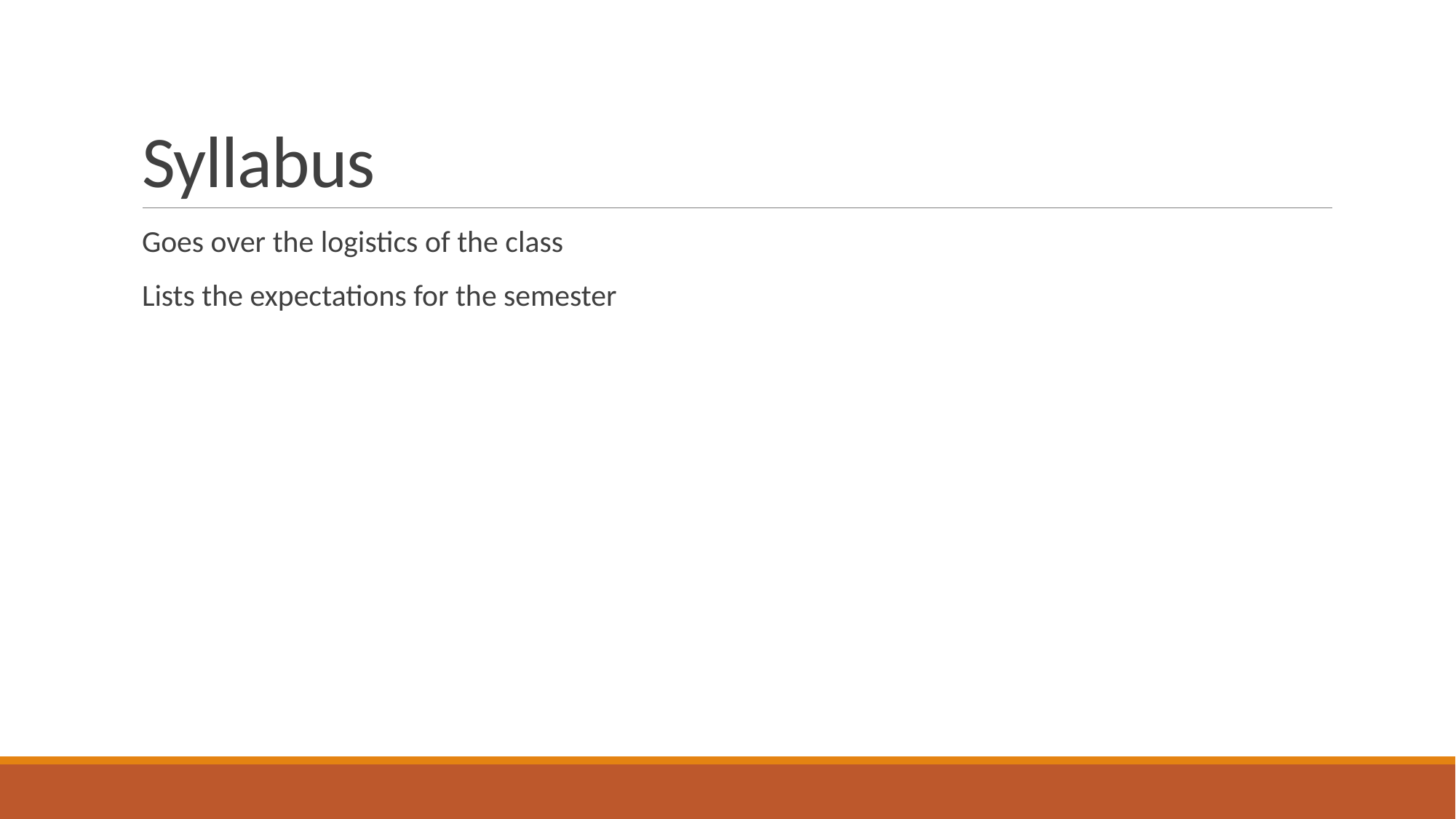

# Syllabus
Goes over the logistics of the class
Lists the expectations for the semester